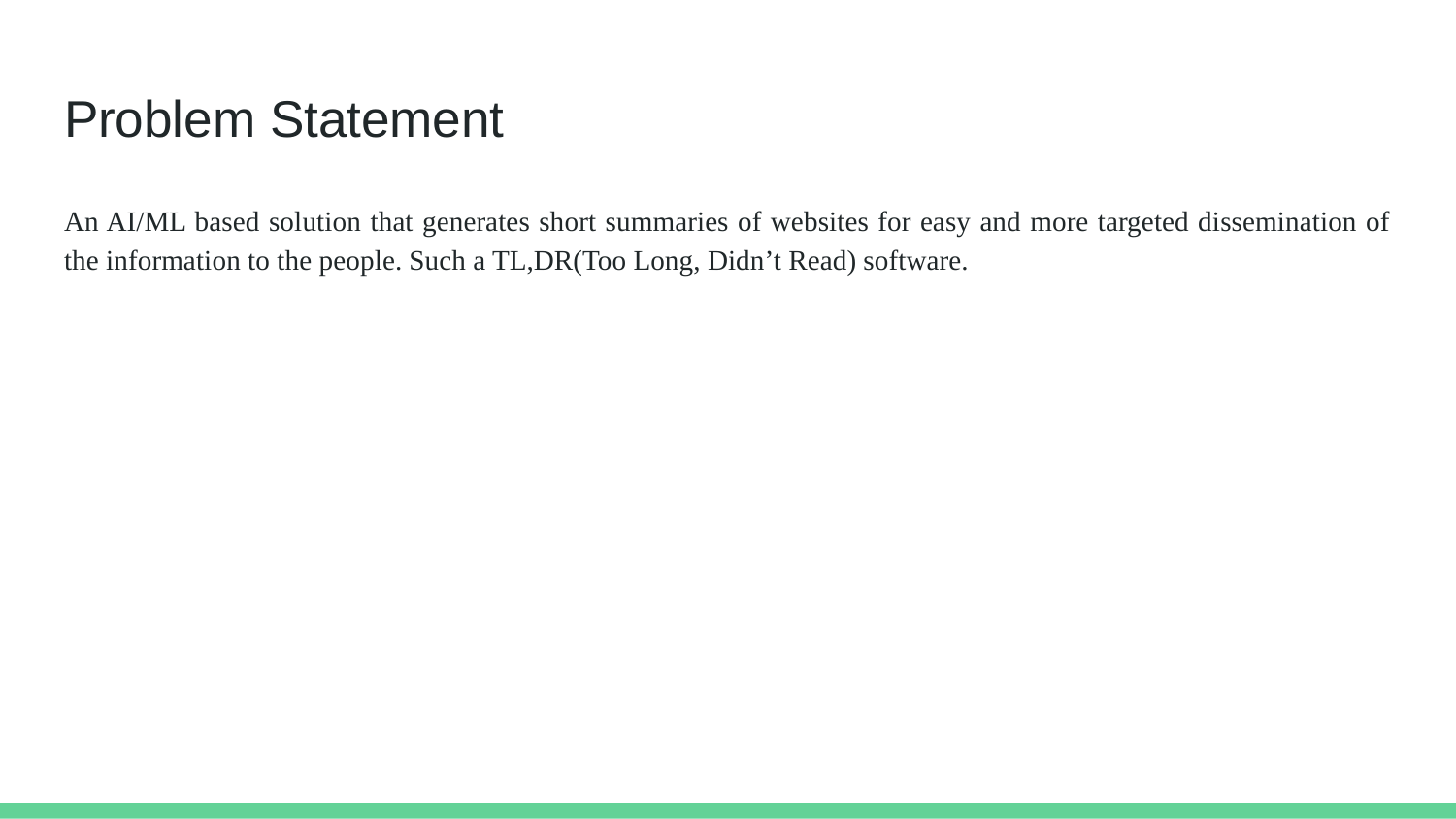

# Problem Statement
An AI/ML based solution that generates short summaries of websites for easy and more targeted dissemination of the information to the people. Such a TL,DR(Too Long, Didn’t Read) software.